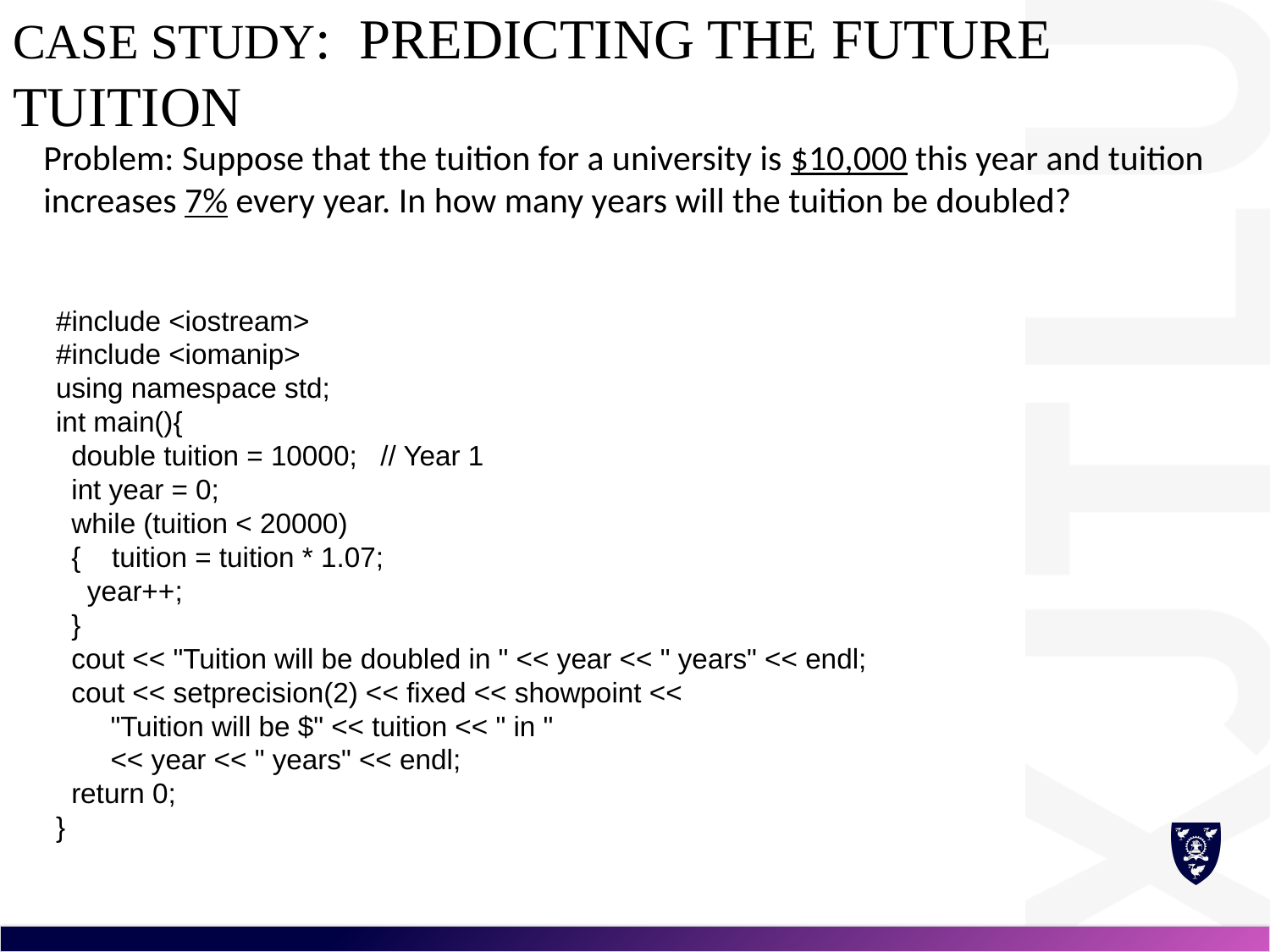

# Case Study:  Predicting the Future Tuition
Problem: Suppose that the tuition for a university is $10,000 this year and tuition increases 7% every year. In how many years will the tuition be doubled?

#include <iostream>
#include <iomanip>
using namespace std;
int main(){
  double tuition = 10000;   // Year 1
  int year = 0;
  while (tuition < 20000)
  {    tuition = tuition * 1.07;
    year++;
  }
  cout << "Tuition will be doubled in " << year << " years" << endl;
  cout << setprecision(2) << fixed << showpoint <<
       "Tuition will be $" << tuition << " in "
       << year << " years" << endl;
  return 0;
}
52